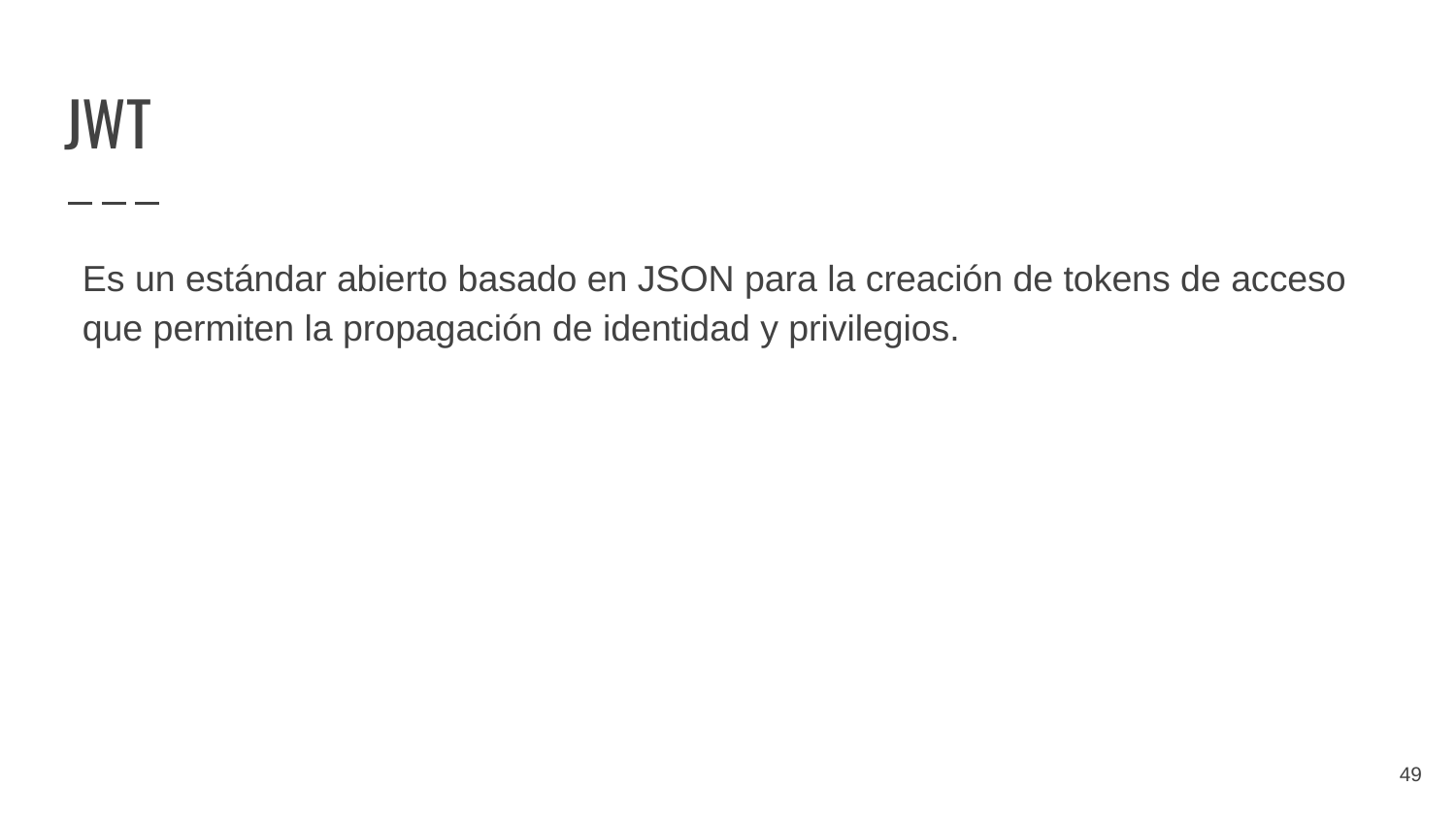

# JWT
Es un estándar abierto basado en JSON para la creación de tokens de acceso que permiten la propagación de identidad y privilegios.
49